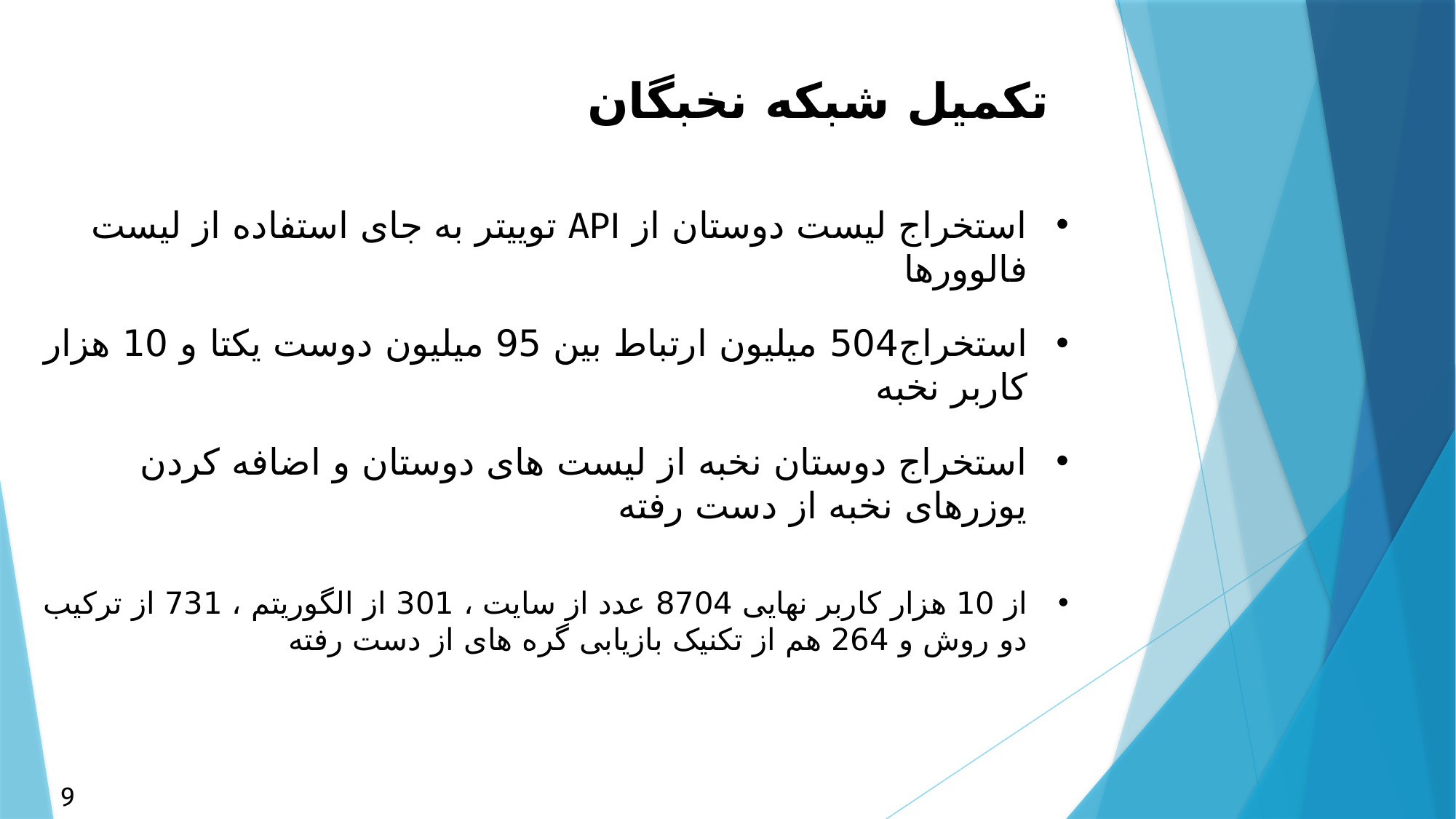

تکمیل شبکه نخبگان
استخراج لیست دوستان از API توییتر به جای استفاده از لیست فالوورها
استخراج504 میلیون ارتباط بین 95 میلیون دوست یکتا و 10 هزار کاربر نخبه
استخراج دوستان نخبه از لیست های دوستان و اضافه کردن یوزرهای نخبه از دست رفته

از 10 هزار کاربر نهایی 8704 عدد از سایت ، 301 از الگوریتم ، 731 از ترکیب دو روش و 264 هم از تکنیک بازیابی گره های از دست رفته
9